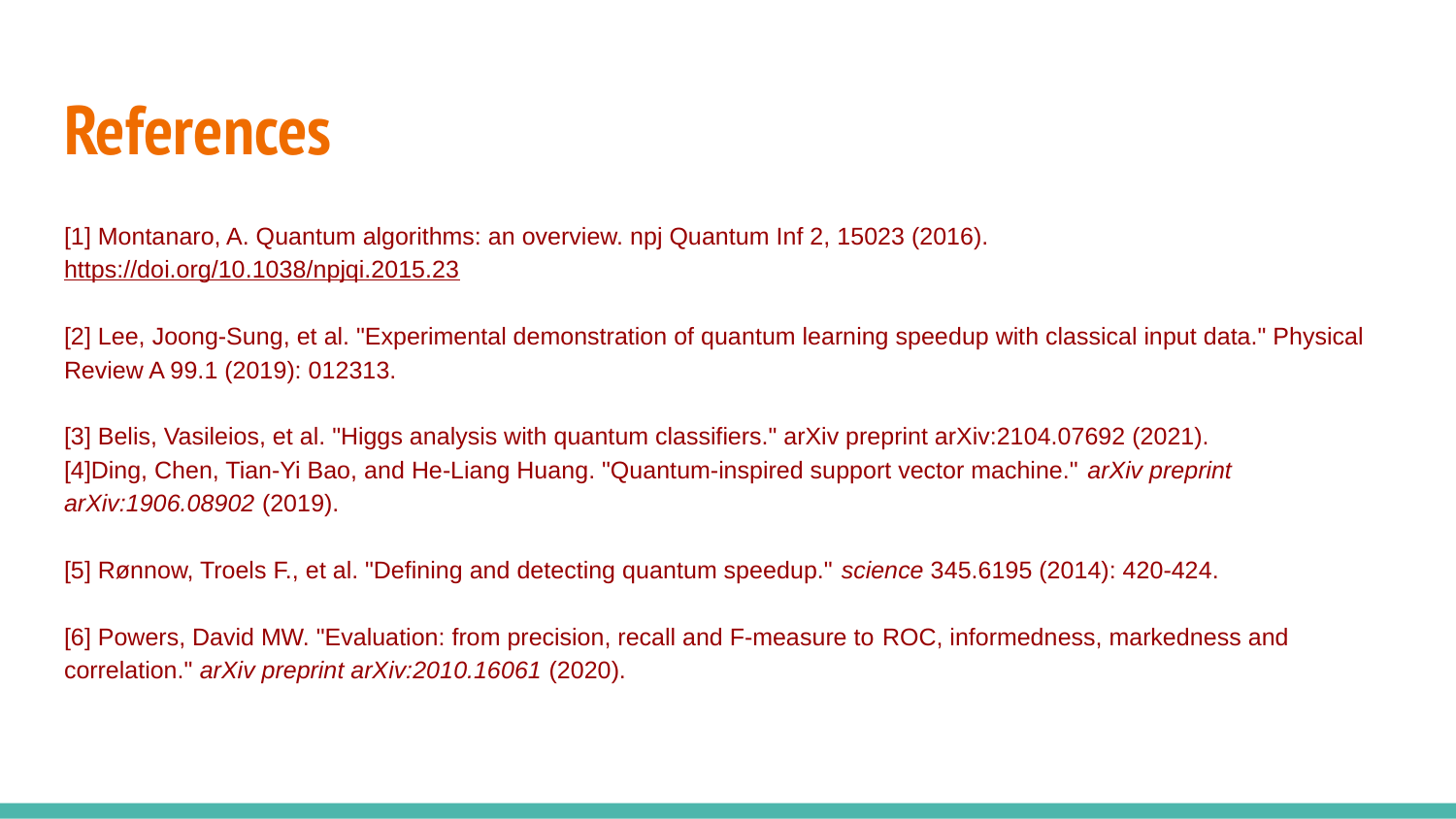

# References
[1] Montanaro, A. Quantum algorithms: an overview. npj Quantum Inf 2, 15023 (2016). https://doi.org/10.1038/npjqi.2015.23

[2] Lee, Joong-Sung, et al. "Experimental demonstration of quantum learning speedup with classical input data." Physical Review A 99.1 (2019): 012313.

[3] Belis, Vasileios, et al. "Higgs analysis with quantum classifiers." arXiv preprint arXiv:2104.07692 (2021).
[4]Ding, Chen, Tian-Yi Bao, and He-Liang Huang. "Quantum-inspired support vector machine." arXiv preprint arXiv:1906.08902 (2019).

[5] Rønnow, Troels F., et al. "Defining and detecting quantum speedup." science 345.6195 (2014): 420-424.

[6] Powers, David MW. "Evaluation: from precision, recall and F-measure to ROC, informedness, markedness and correlation." arXiv preprint arXiv:2010.16061 (2020).